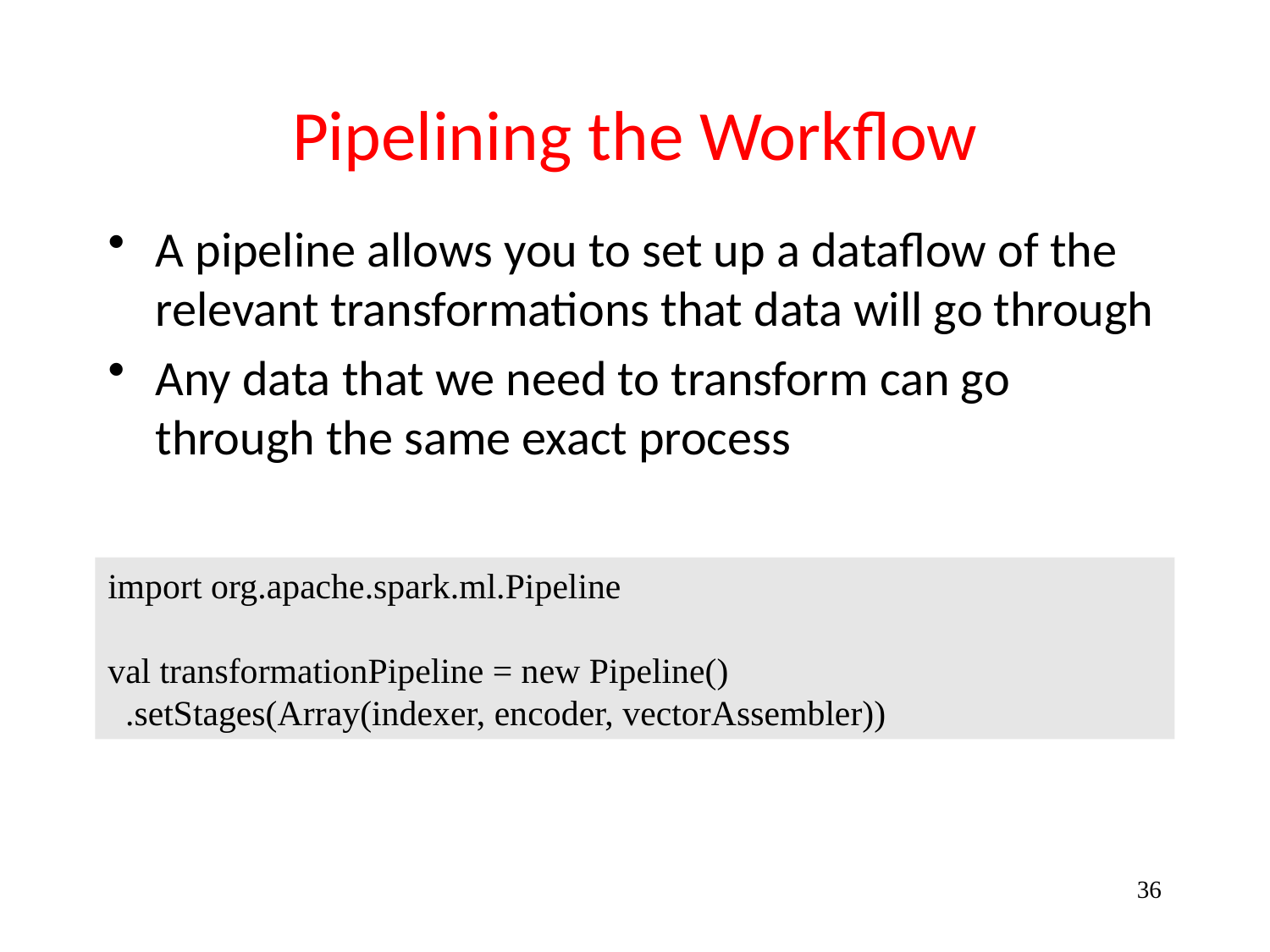

# Pipelining the Workflow
A pipeline allows you to set up a dataflow of the relevant transformations that data will go through
Any data that we need to transform can go through the same exact process
import org.apache.spark.ml.Pipeline

val transformationPipeline = new Pipeline()
  .setStages(Array(indexer, encoder, vectorAssembler))
36